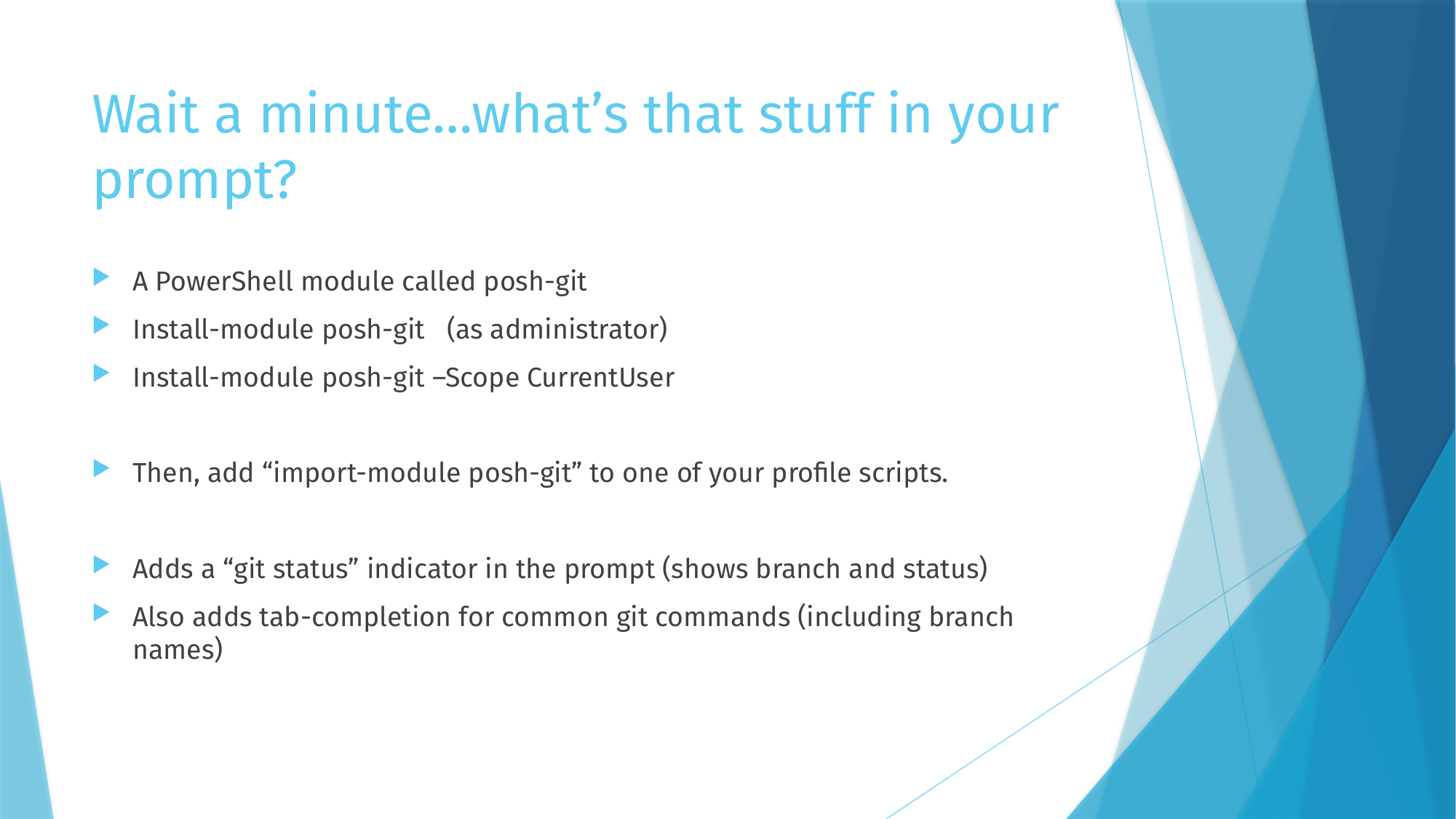

# Wait a minute…what’s that stuff in your prompt?
A PowerShell module called posh-git
Install-module posh-git   (as administrator)
Install-module posh-git –Scope CurrentUser

Then, add “import-module posh-git” to one of your profile scripts.

Adds a “git status” indicator in the prompt (shows branch and status)
Also adds tab-completion for common git commands (including branch names)